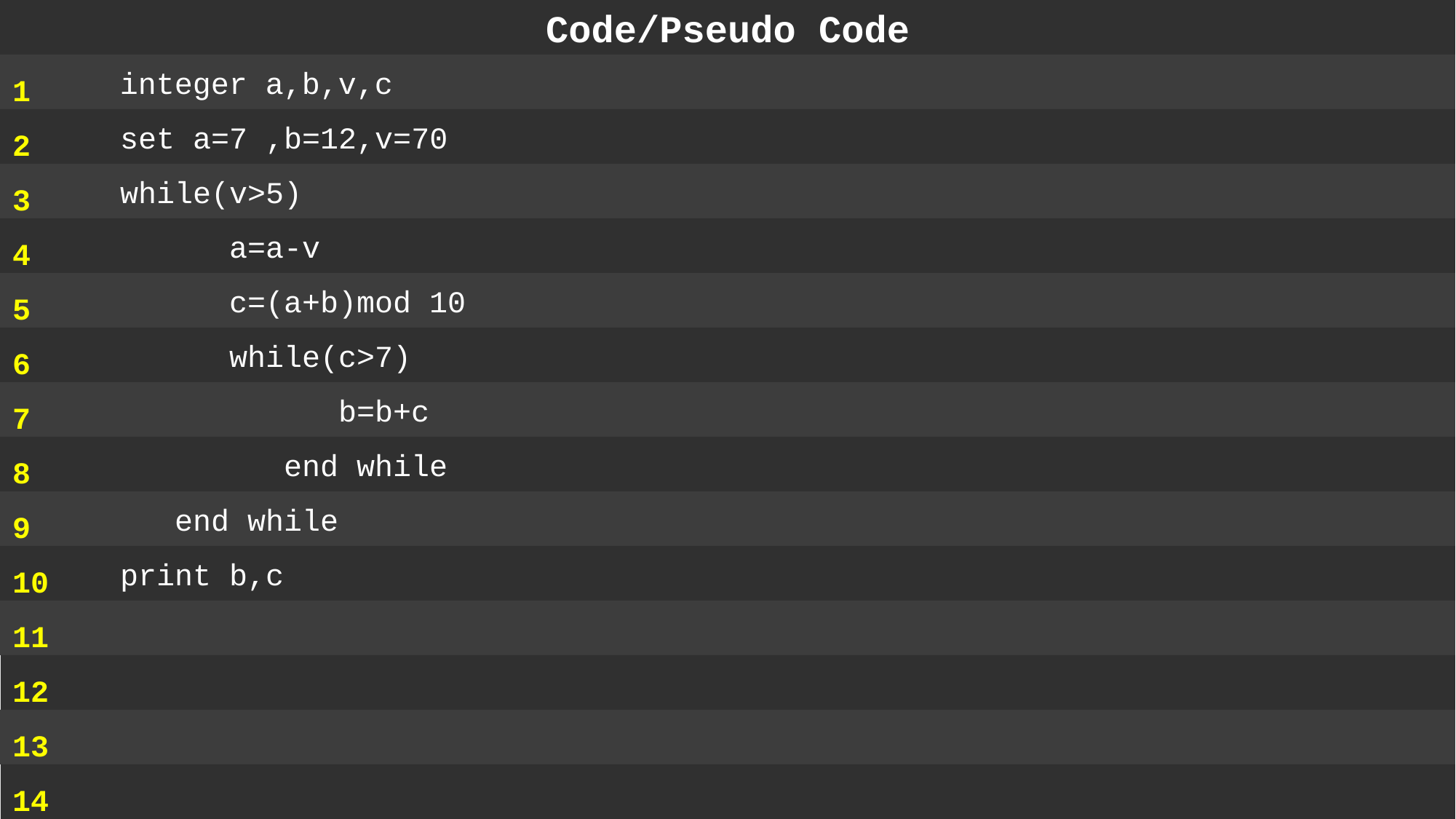

Code/Pseudo Code
1
2
3
4
5
6
7
8
9
10
11
12
13
14
	integer a,b,v,c
 	set a=7 ,b=12,v=70
	while(v>5)
		a=a-v
		c=(a+b)mod 10
		while(c>7)
			b=b+c

		end while

	end while
   print b,c